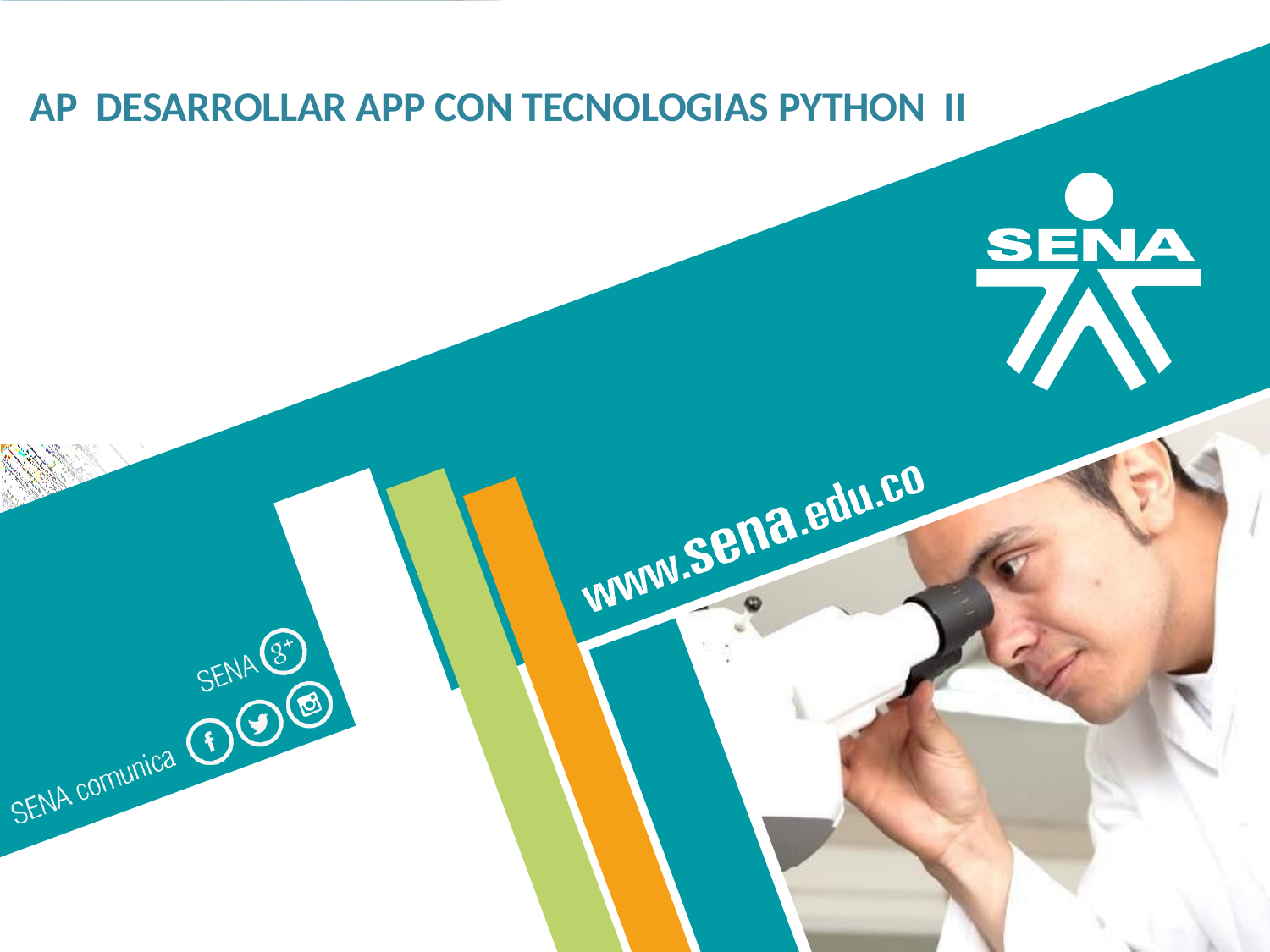

# AP  DESARROLLAR APP CON TECNOLOGIAS PYTHON  II